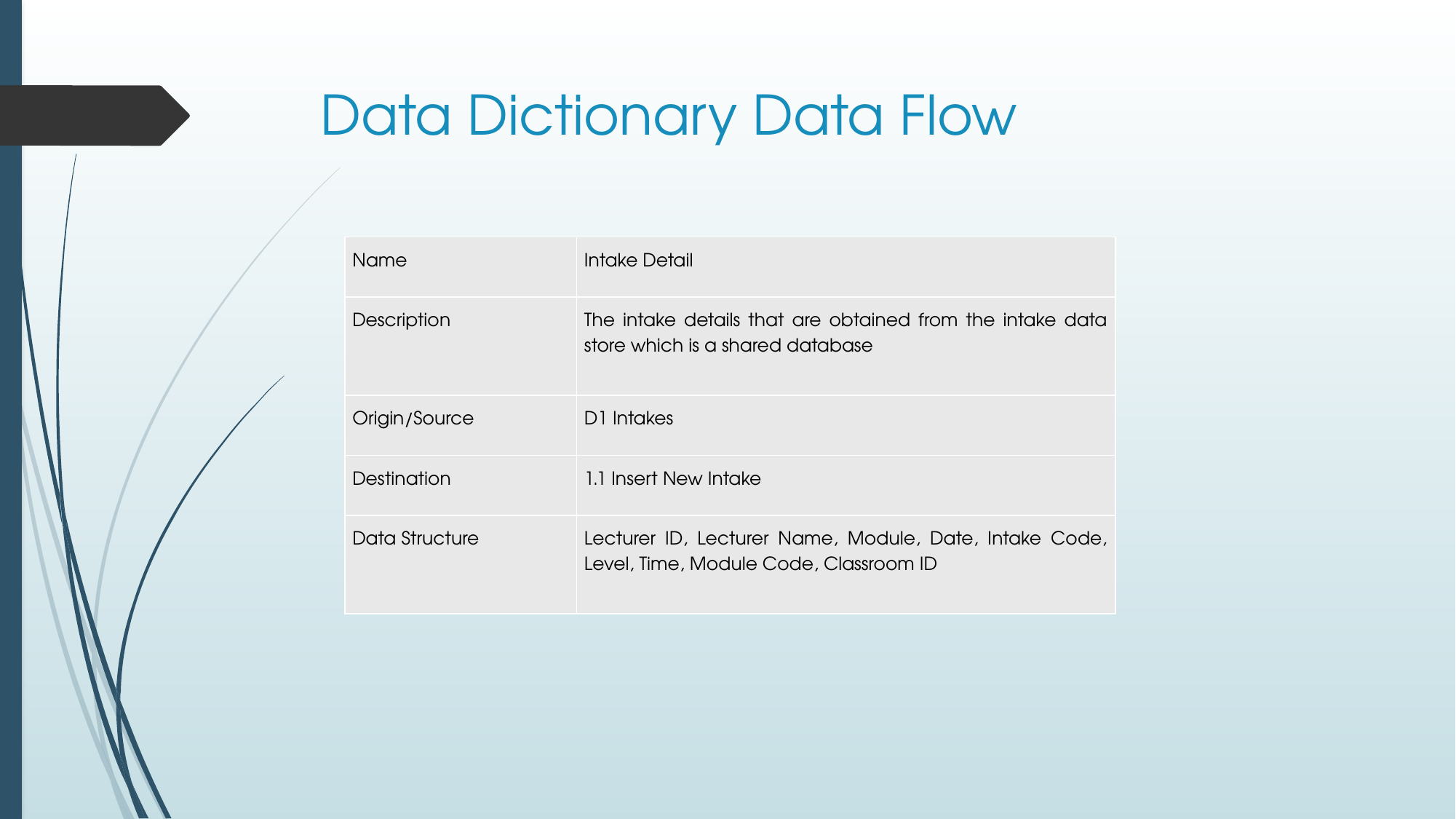

# Data Dictionary Data Flow
| Name | Intake Detail |
| --- | --- |
| Description | The intake details that are obtained from the intake data store which is a shared database |
| Origin/Source | D1 Intakes |
| Destination | 1.1 Insert New Intake |
| Data Structure | Lecturer ID, Lecturer Name, Module, Date, Intake Code, Level, Time, Module Code, Classroom ID |